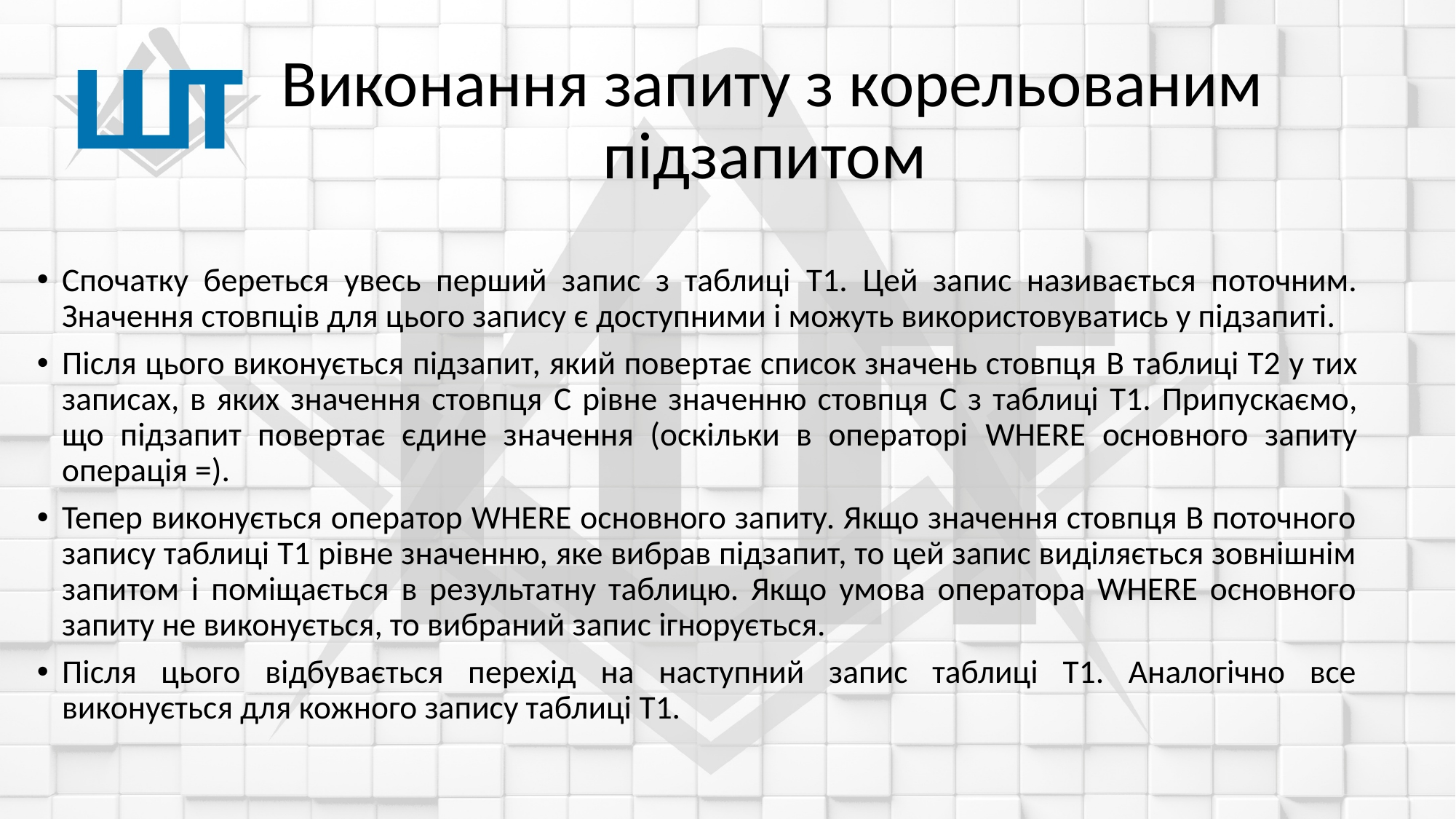

# Виконання запиту з корельованим підзапитом
Спочатку береться увесь перший запис з таблиці T1. Цей запис називається поточним. Значення стовпців для цього запису є доступними і можуть використовуватись у підзапиті.
Після цього виконується підзапит, який повертає список значень стовпця B таблиці T2 у тих записах, в яких значення стовпця C рівне значенню стовпця C з таблиці T1. Припускаємо, що підзапит повертає єдине значення (оскільки в операторі WHERE основного запиту операція =).
Тепер виконується оператор WHERE основного запиту. Якщо значення стовпця B поточного запису таблиці T1 рівне значенню, яке вибрав підзапит, то цей запис виділяється зовнішнім запитом і поміщається в результатну таблицю. Якщо умова оператора WHERE основного запиту не виконується, то вибраний запис ігнорується.
Після цього відбувається перехід на наступний запис таблиці T1. Аналогічно все виконується для кожного запису таблиці T1.